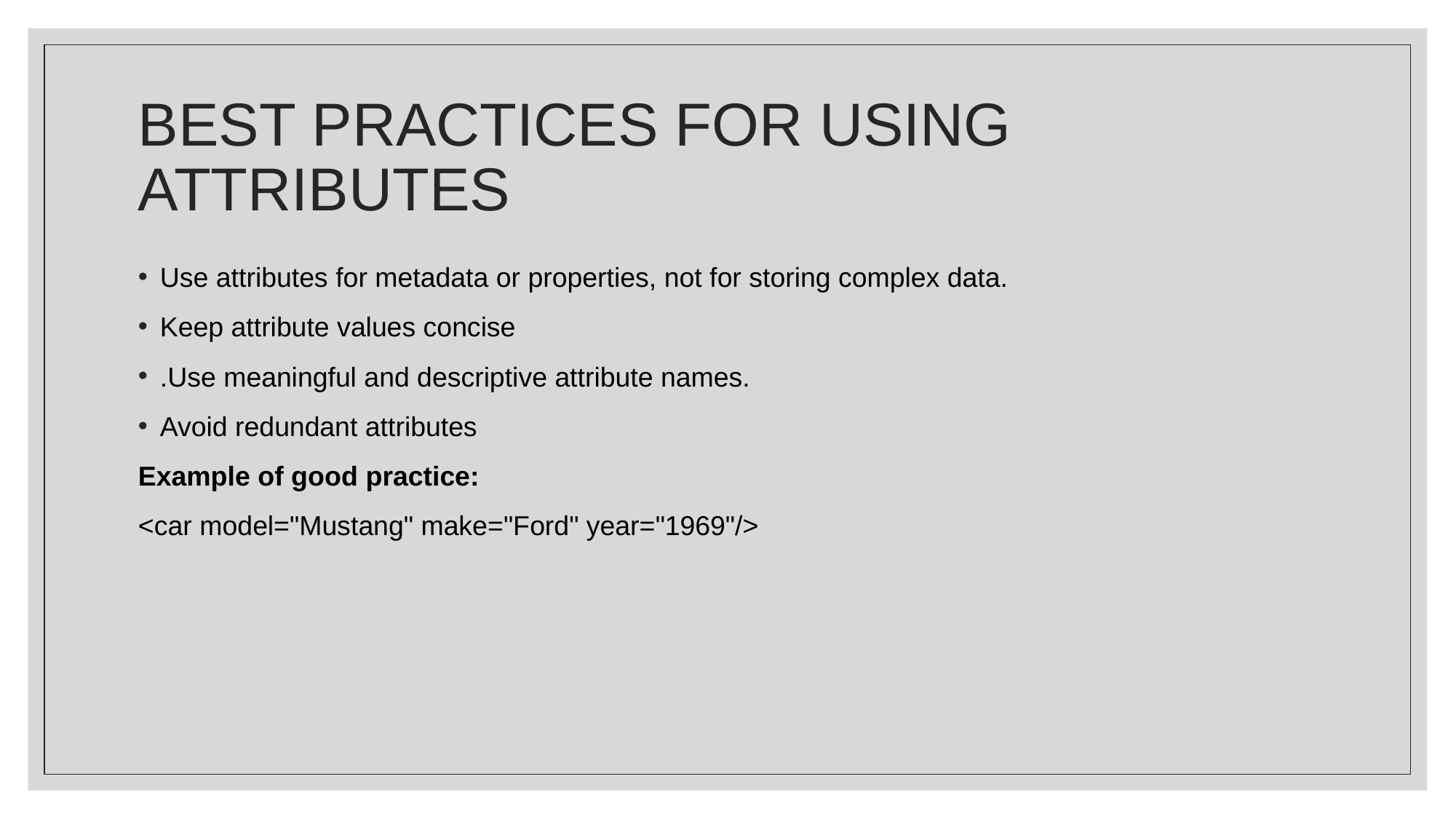

# BEST PRACTICES FOR USING ATTRIBUTES
Use attributes for metadata or properties, not for storing complex data.
Keep attribute values concise
.Use meaningful and descriptive attribute names.
Avoid redundant attributes
Example of good practice:
<car model="Mustang" make="Ford" year="1969"/>